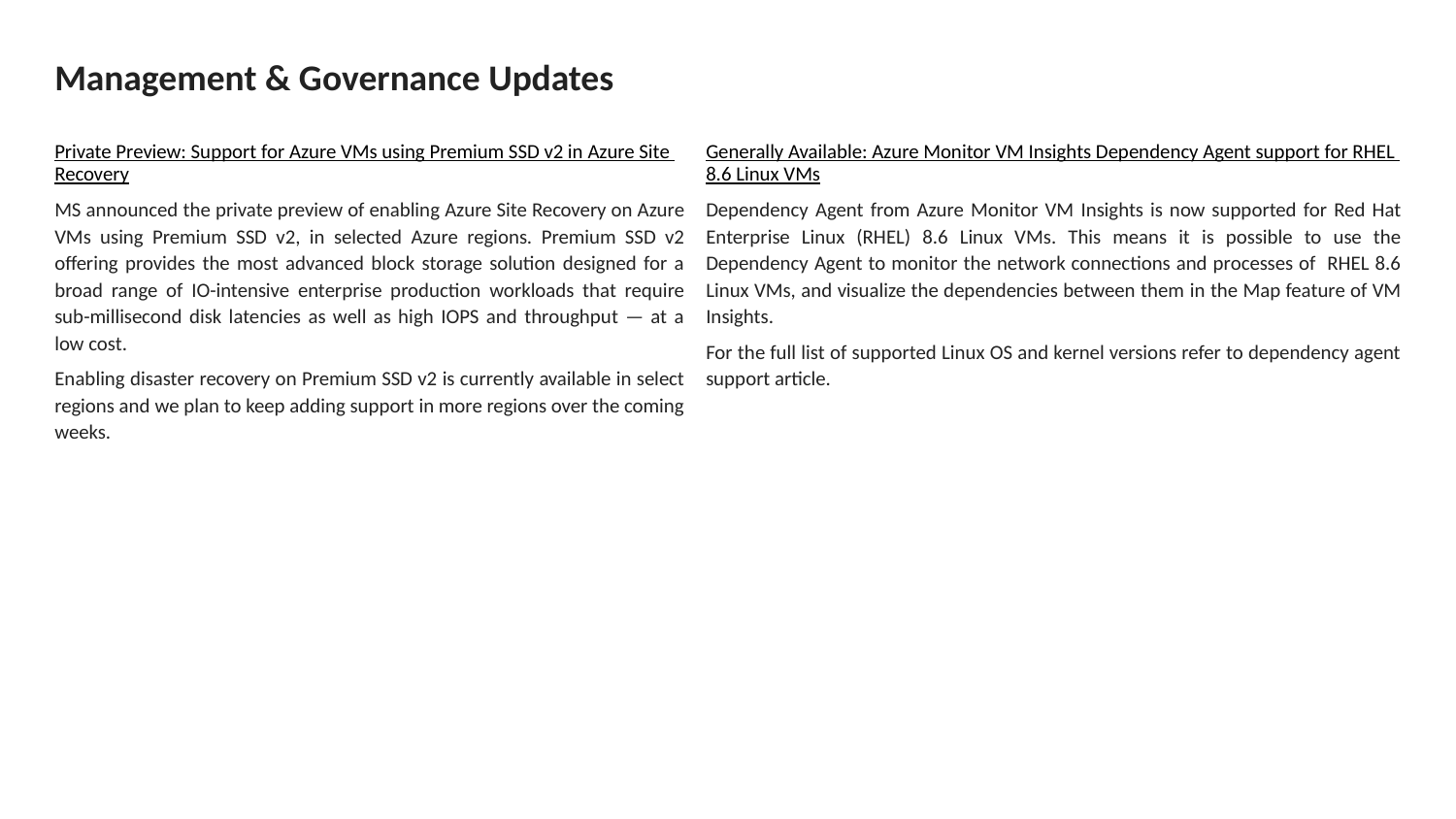

# Management & Governance Updates
Private Preview: Support for Azure VMs using Premium SSD v2 in Azure Site Recovery
MS announced the private preview of enabling Azure Site Recovery on Azure VMs using Premium SSD v2, in selected Azure regions. Premium SSD v2 offering provides the most advanced block storage solution designed for a broad range of IO-intensive enterprise production workloads that require sub-millisecond disk latencies as well as high IOPS and throughput — at a low cost.
Enabling disaster recovery on Premium SSD v2 is currently available in select regions and we plan to keep adding support in more regions over the coming weeks.
Generally Available: Azure Monitor VM Insights Dependency Agent support for RHEL 8.6 Linux VMs
Dependency Agent from Azure Monitor VM Insights is now supported for Red Hat Enterprise Linux (RHEL) 8.6 Linux VMs. This means it is possible to use the Dependency Agent to monitor the network connections and processes of  RHEL 8.6 Linux VMs, and visualize the dependencies between them in the Map feature of VM Insights.
For the full list of supported Linux OS and kernel versions refer to dependency agent support article.